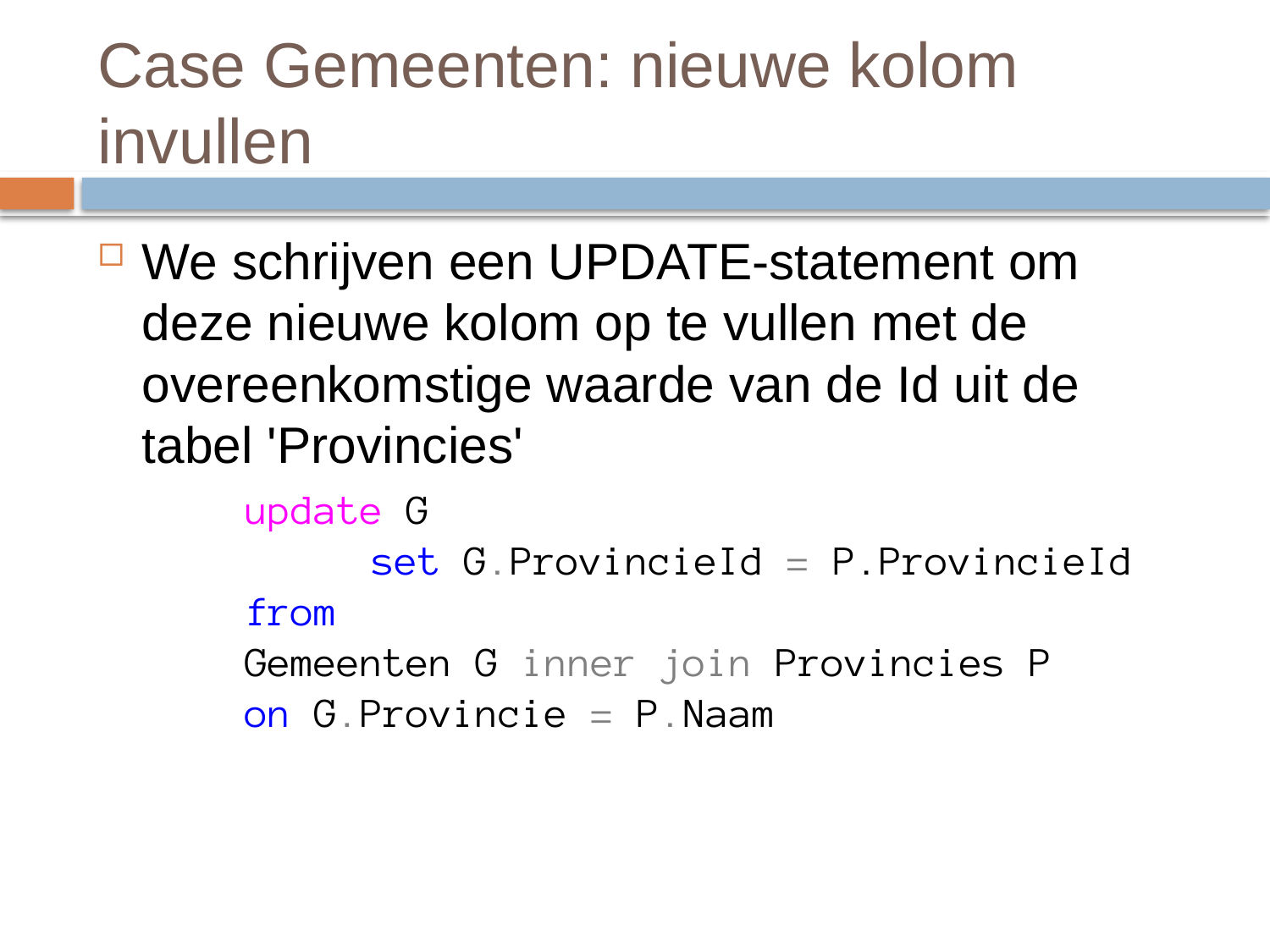

# Case Gemeenten: nieuwe kolom invullen
We schrijven een UPDATE-statement om deze nieuwe kolom op te vullen met de overeenkomstige waarde van de Id uit de tabel 'Provincies'

update G
	set G.ProvincieId = P.ProvincieId
from
Gemeenten G inner join Provincies P
on G.Provincie = P.Naam